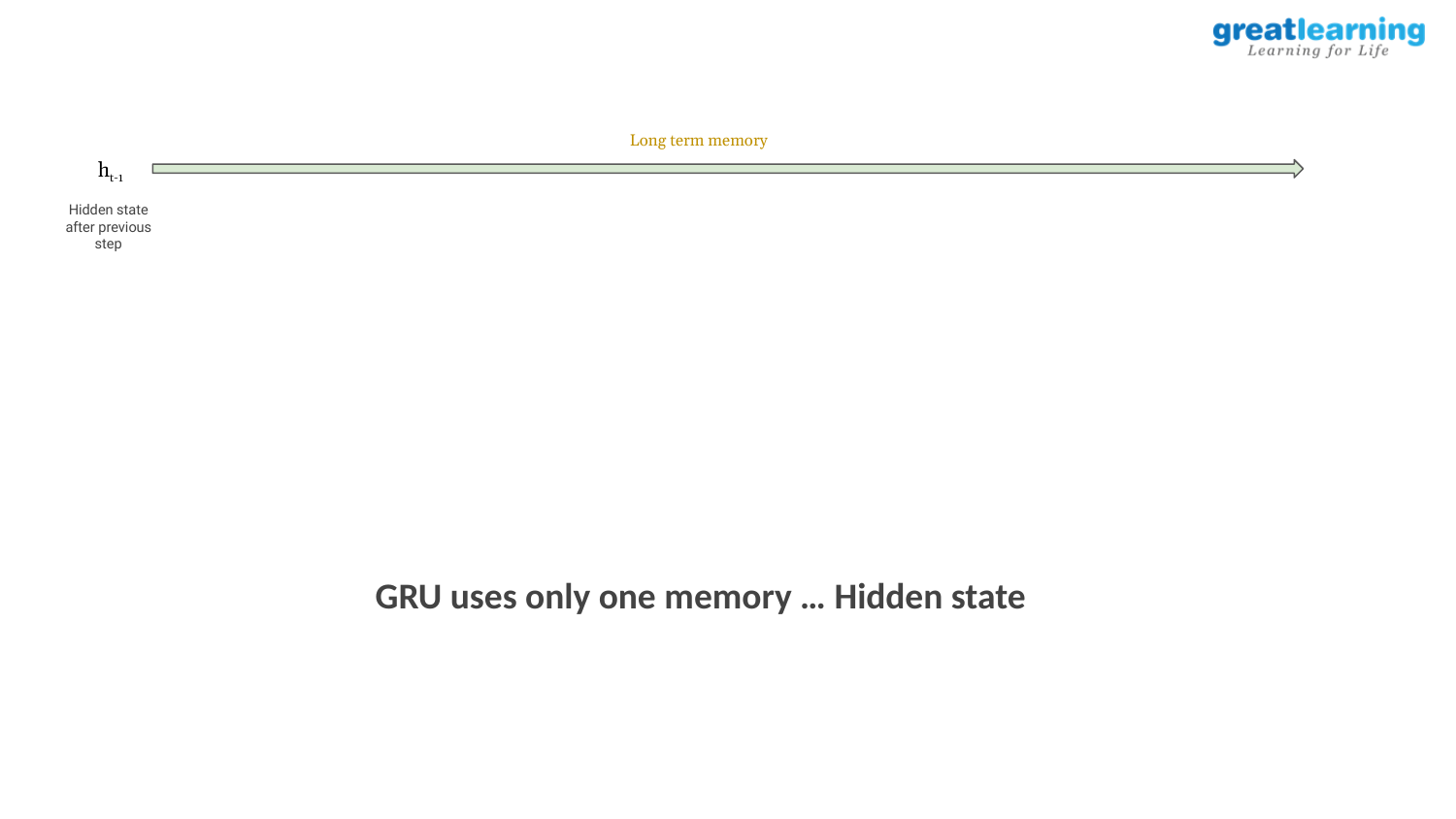

Long term memory
ht-1

Hidden state after previous step
GRU uses only one memory … Hidden state